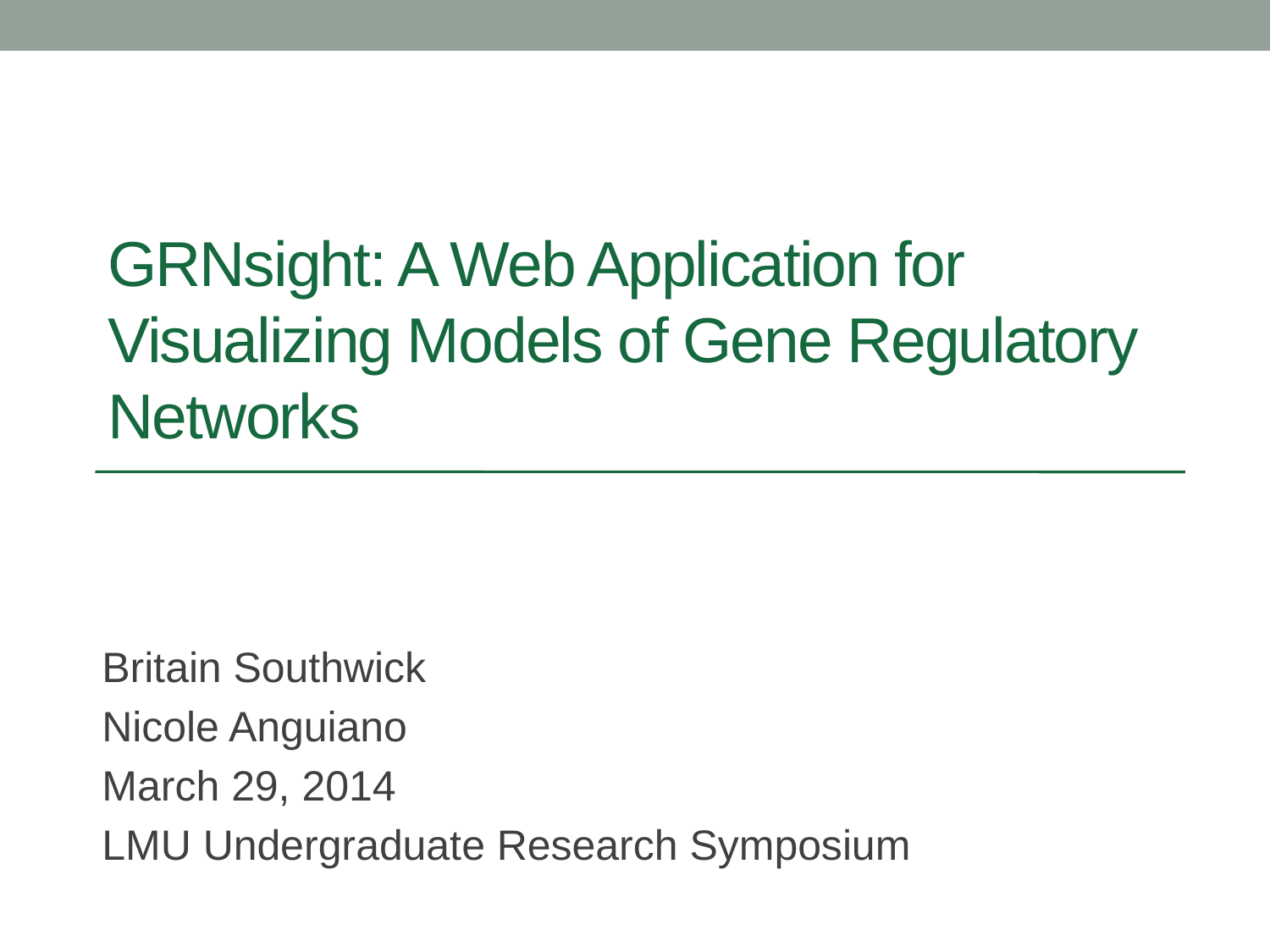

# GRNsight: A Web Application for Visualizing Models of Gene Regulatory Networks
Britain Southwick
Nicole Anguiano
March 29, 2014
LMU Undergraduate Research Symposium